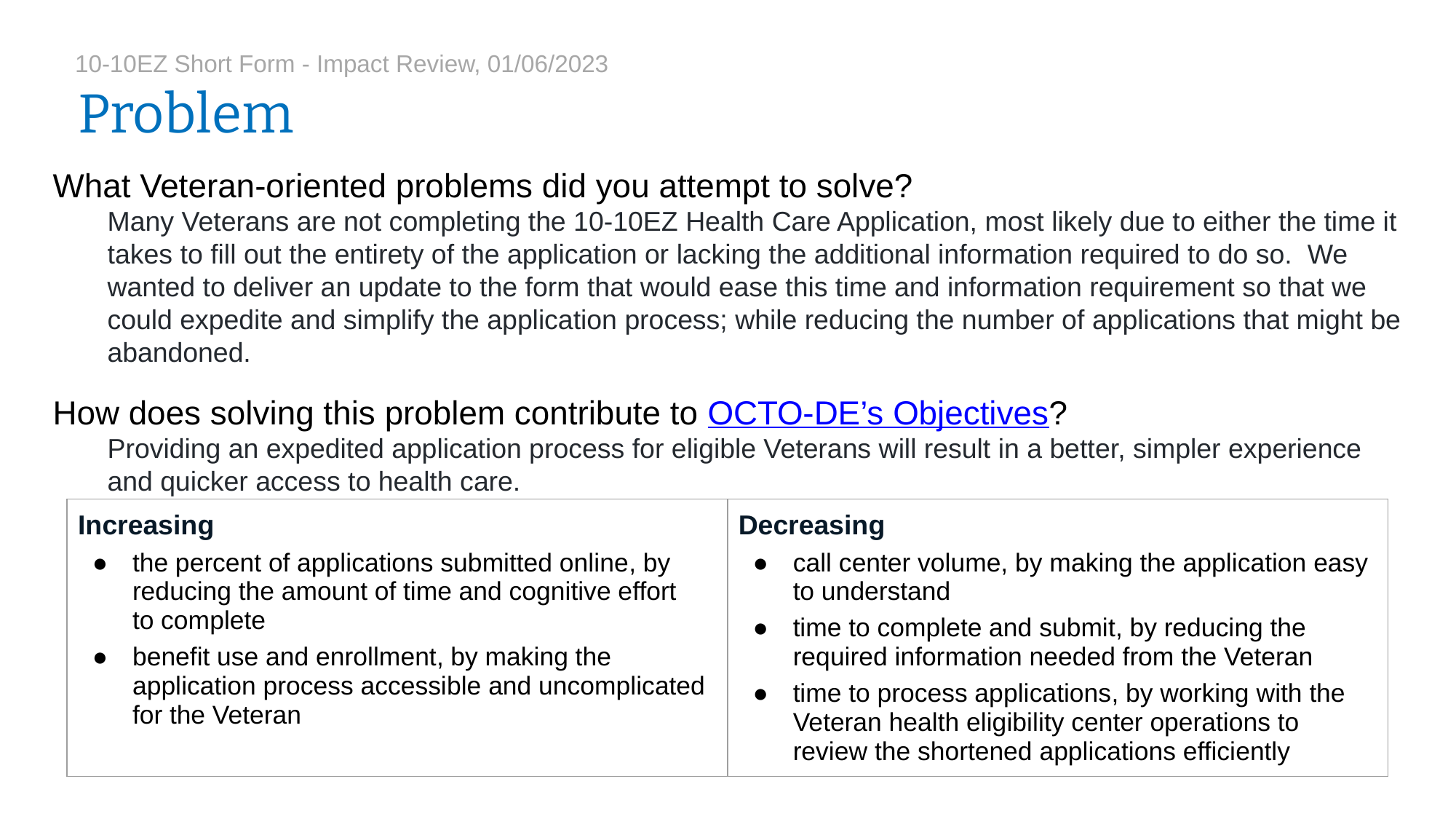

10-10EZ Short Form - Impact Review, 01/06/2023
# Problem
What Veteran-oriented problems did you attempt to solve?
Many Veterans are not completing the 10-10EZ Health Care Application, most likely due to either the time it takes to fill out the entirety of the application or lacking the additional information required to do so.  We wanted to deliver an update to the form that would ease this time and information requirement so that we could expedite and simplify the application process; while reducing the number of applications that might be abandoned.
How does solving this problem contribute to OCTO-DE’s Objectives?
Providing an expedited application process for eligible Veterans will result in a better, simpler experience and quicker access to health care.
| Increasing the percent of applications submitted online, by reducing the amount of time and cognitive effort to complete benefit use and enrollment, by making the application process accessible and uncomplicated for the Veteran | Decreasing call center volume, by making the application easy to understand time to complete and submit, by reducing the required information needed from the Veteran time to process applications, by working with the Veteran health eligibility center operations to review the shortened applications efficiently |
| --- | --- |